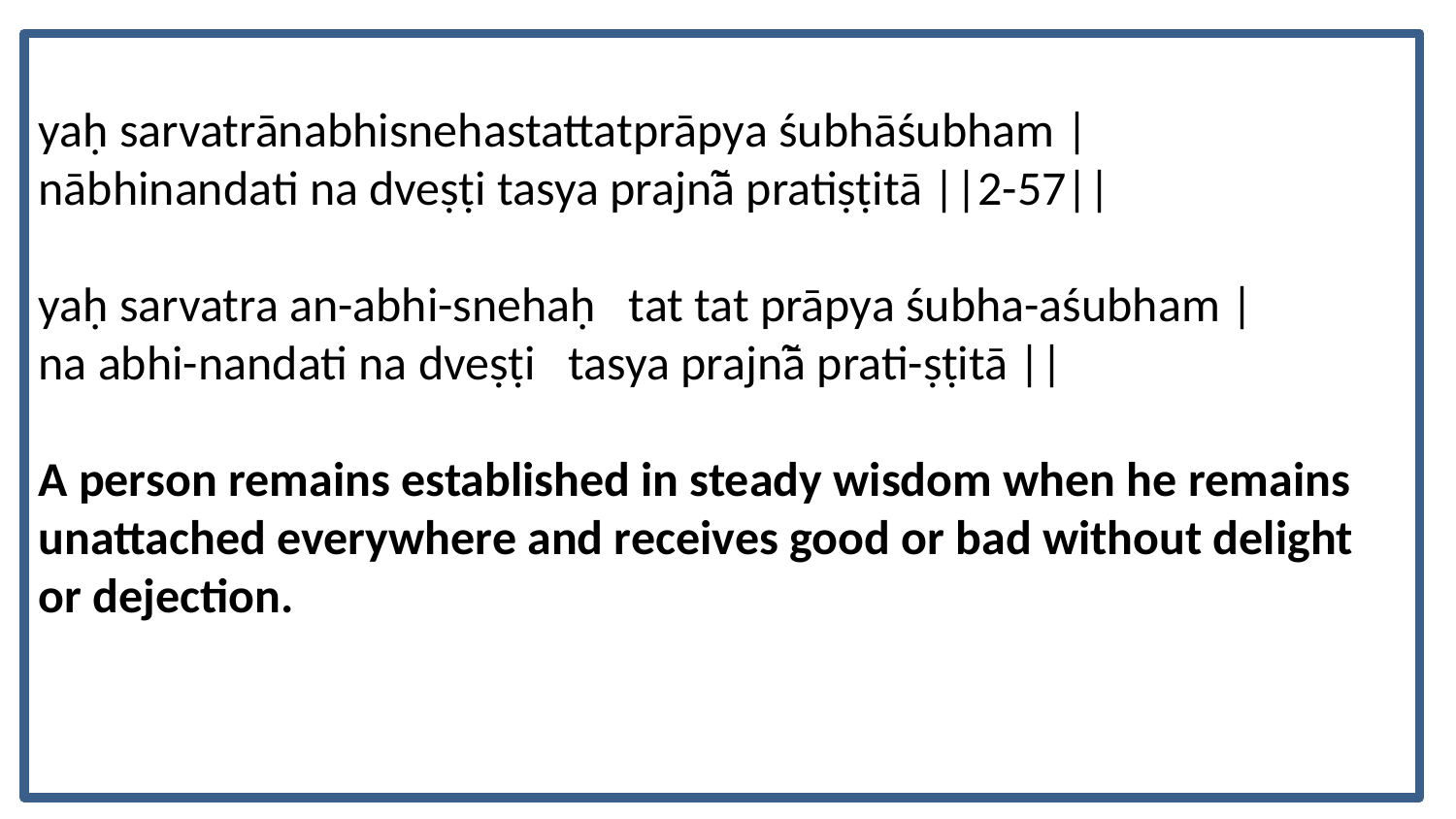

yaḥ sarvatrānabhisnehastattatprāpya śubhāśubham |
nābhinandati na dveṣṭi tasya prajñā pratiṣṭitā ||2-57||

yaḥ sarvatra an-abhi-snehaḥ   tat tat prāpya śubha-aśubham |
na abhi-nandati na dveṣṭi   tasya prajñā prati-ṣṭitā ||

A person remains established in steady wisdom when he remains unattached everywhere and receives good or bad without delight or dejection.